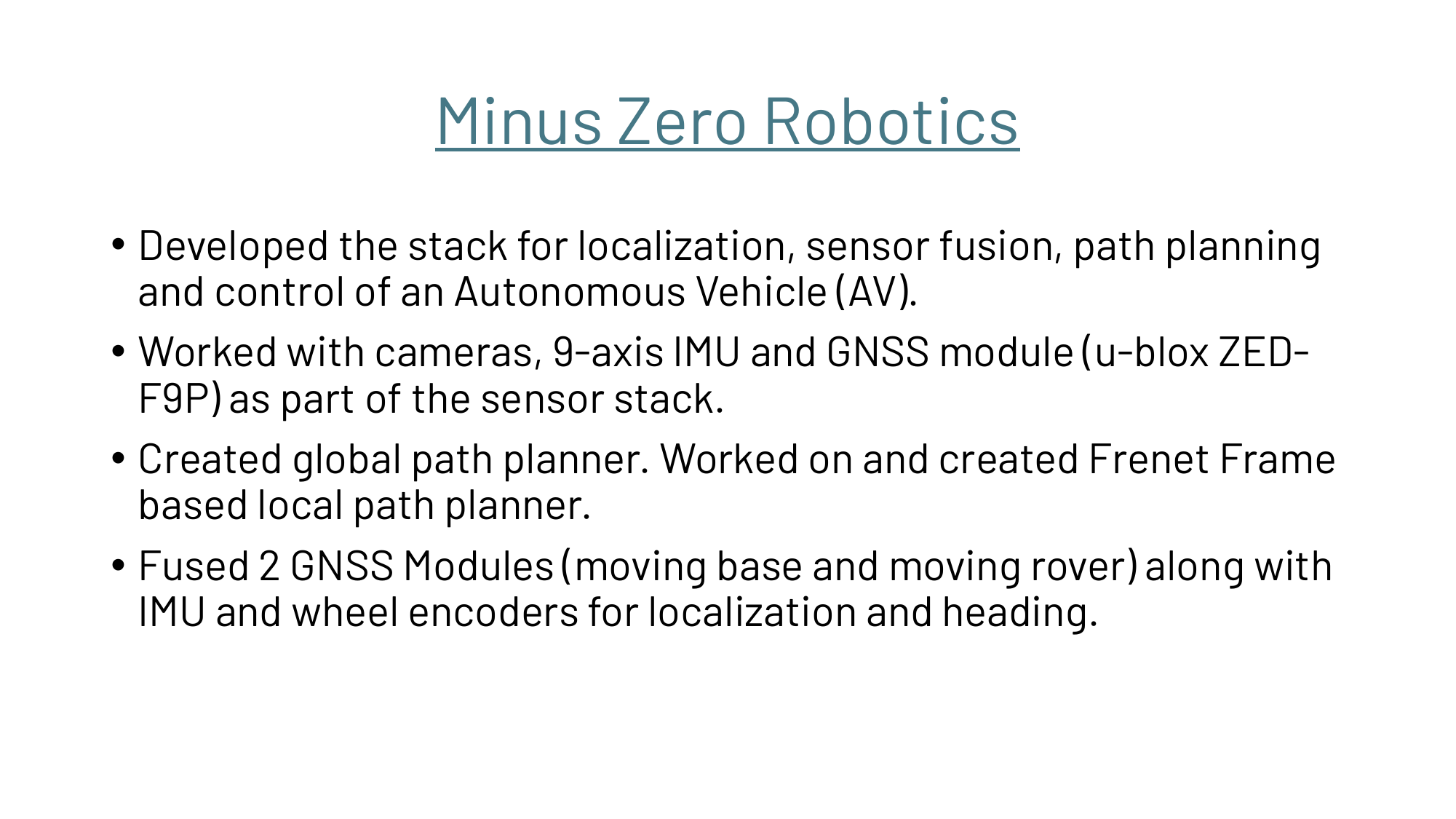

# Minus Zero Robotics
Developed the stack for localization, sensor fusion, path planning and control of an Autonomous Vehicle (AV).
Worked with cameras, 9-axis IMU and GNSS module (u-blox ZED-F9P) as part of the sensor stack.
Created global path planner. Worked on and created Frenet Frame based local path planner.
Fused 2 GNSS Modules (moving base and moving rover) along with IMU and wheel encoders for localization and heading.